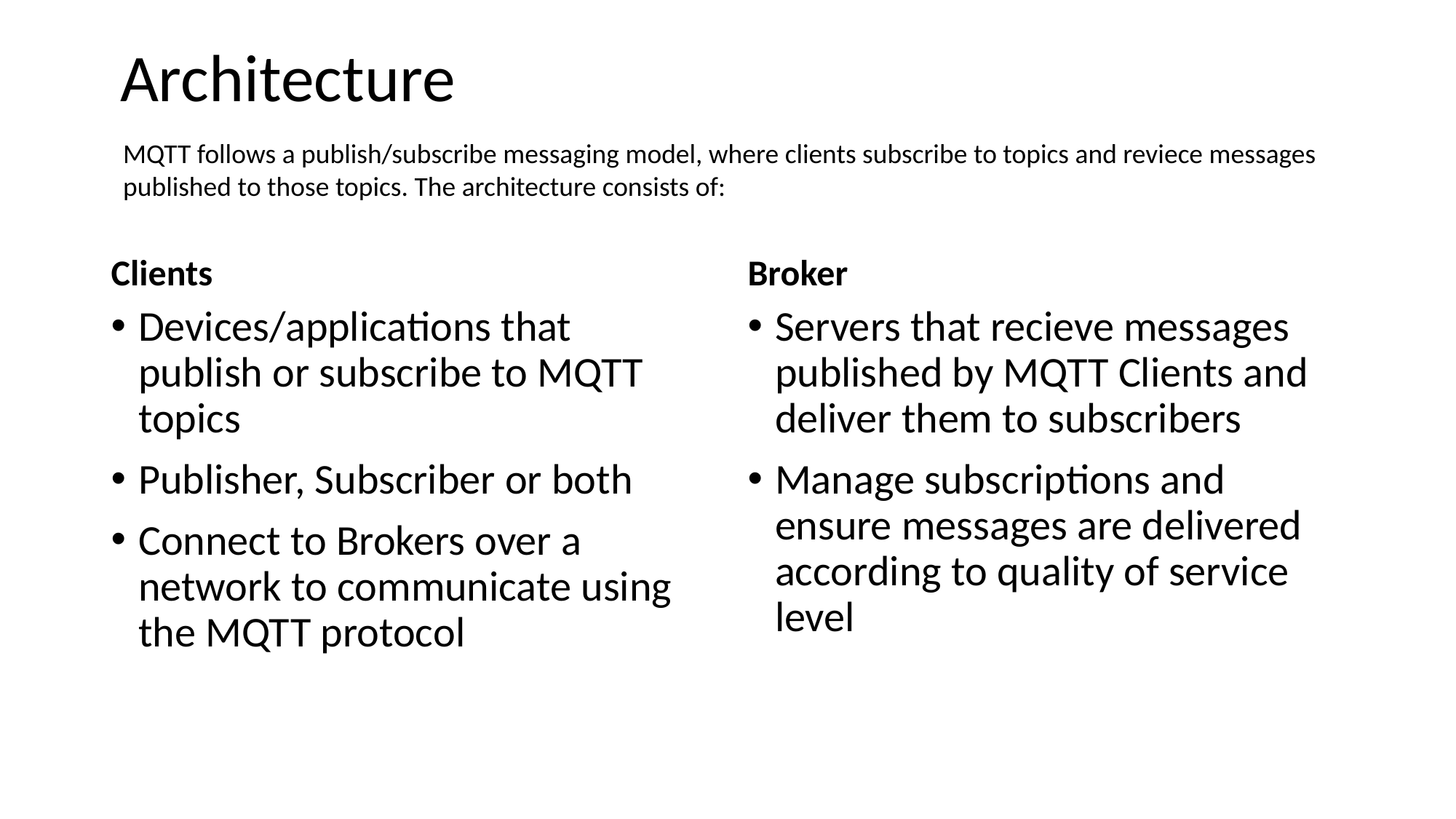

# Architecture
MQTT follows a publish/subscribe messaging model, where clients subscribe to topics and reviece messages published to those topics. The architecture consists of:
Clients
Broker
Devices/applications that publish or subscribe to MQTT topics
Publisher, Subscriber or both
Connect to Brokers over a network to communicate using the MQTT protocol
Servers that recieve messages published by MQTT Clients and deliver them to subscribers
Manage subscriptions and ensure messages are delivered according to quality of service level